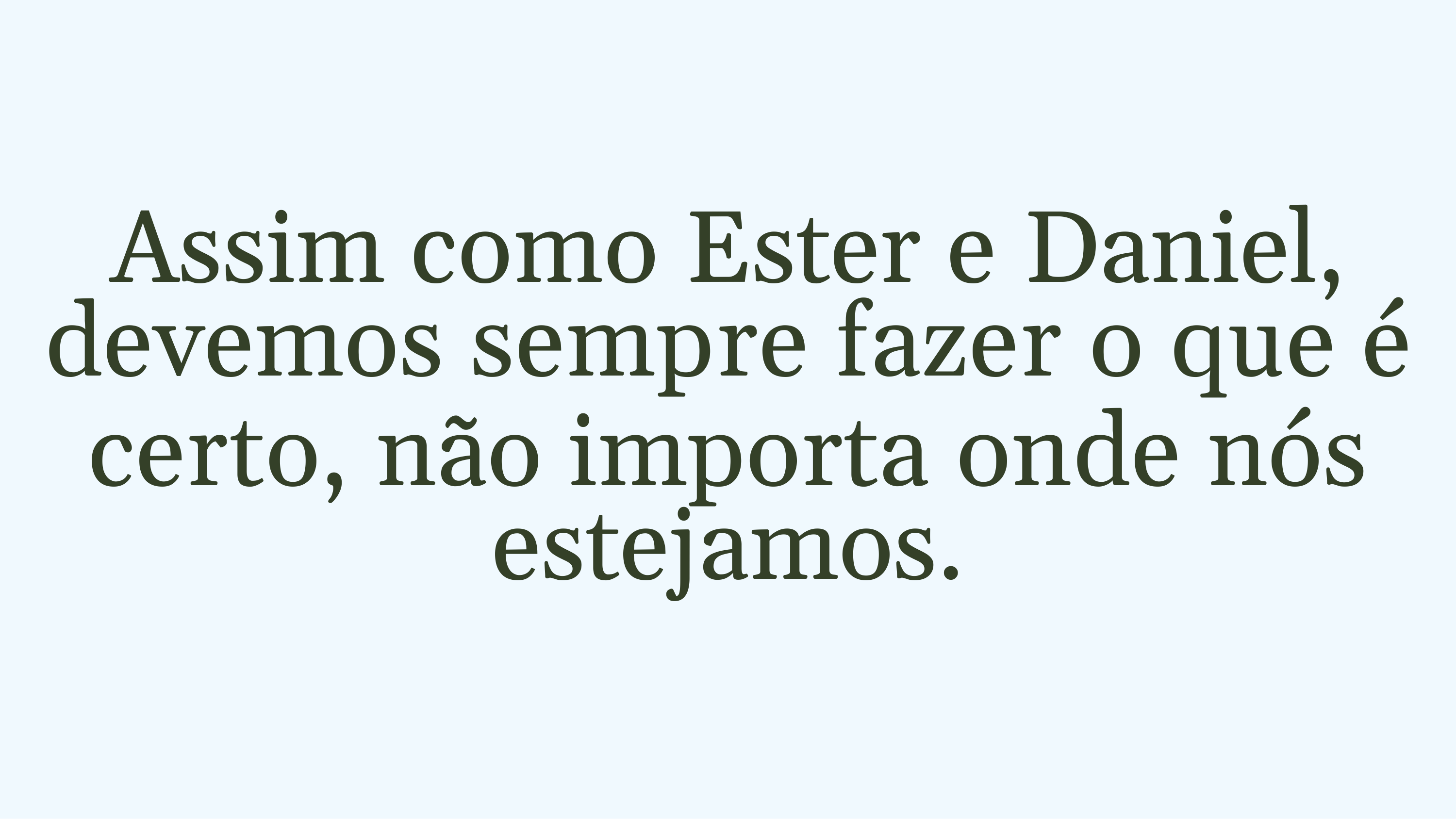

Assim como Ester e Daniel,
devemos sempre fazer o que é
certo, não importa onde nós estejamos.